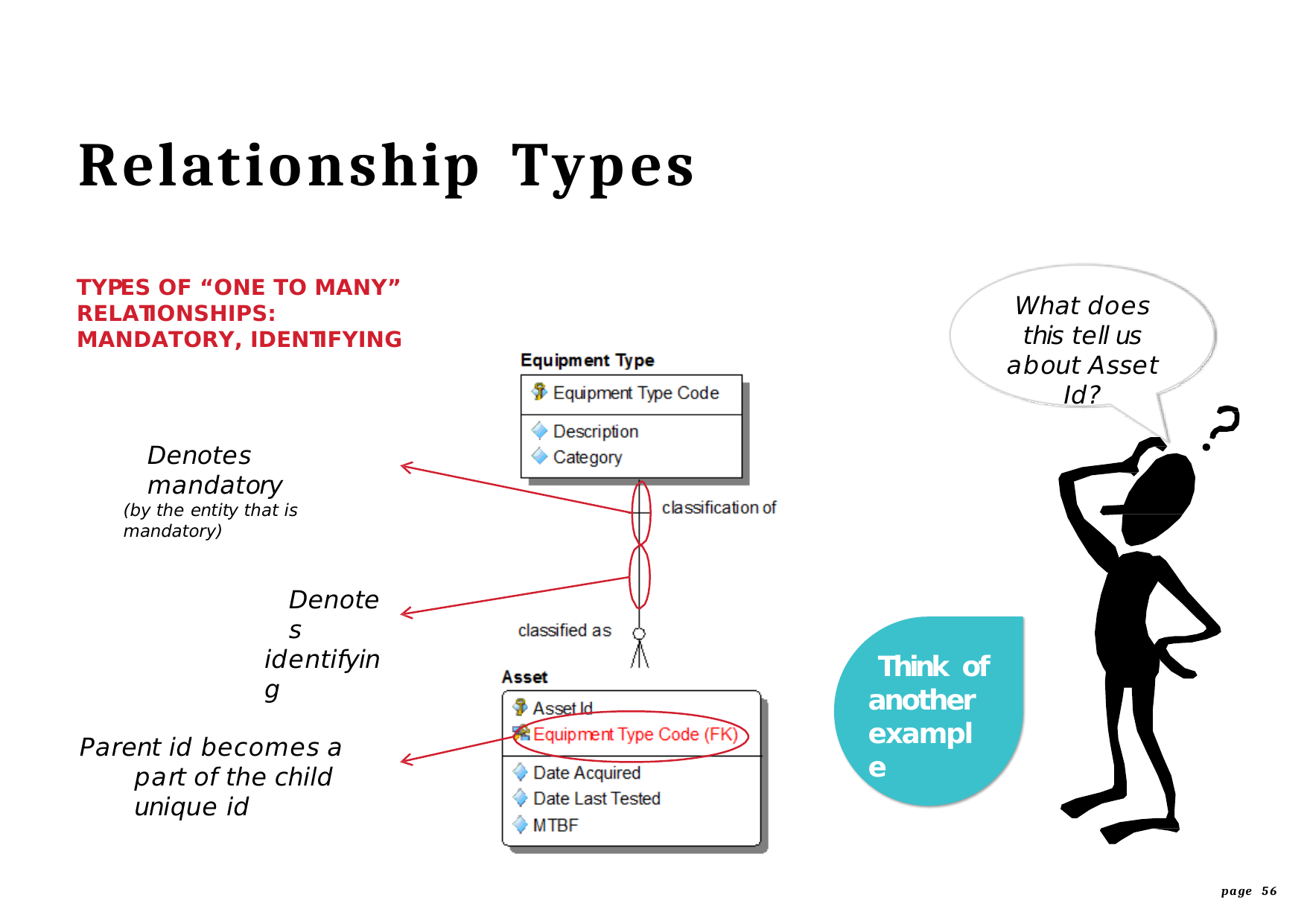

# Relationship	Types

TYPES OF “ONE TO MANY” RELATIONSHIPS:
MANDATORY, IDENTIFYING

What does this tell us about Asset Id?

Denotes mandatory
(by the entity that is mandatory)

Denotes
identifying

Think of another example

Parent id becomes a part of the child unique id

page   56